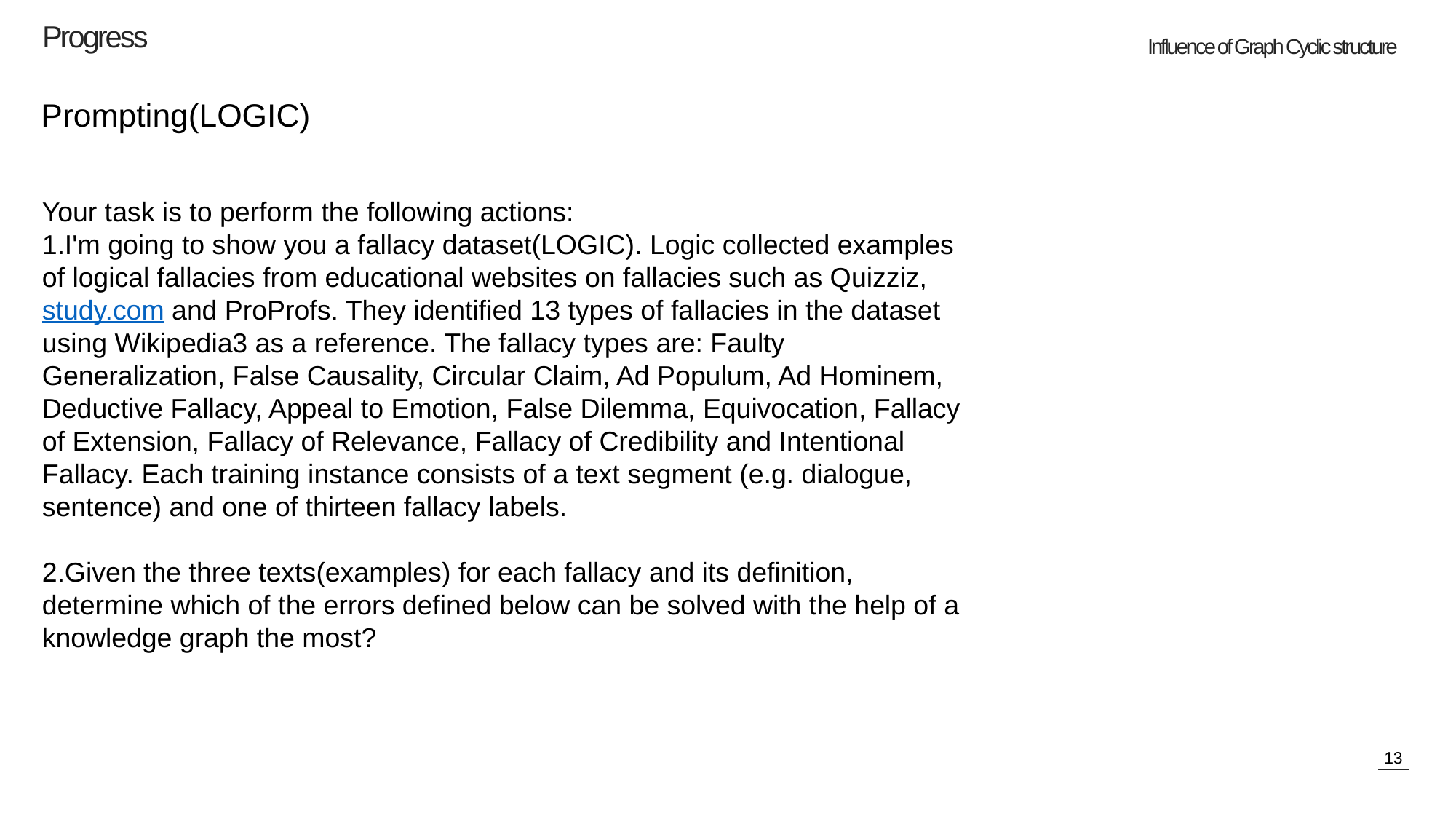

Progress
Prompting(LOGIC)
Your task is to perform the following actions:
I'm going to show you a fallacy dataset(LOGIC). Logic collected examples of logical fallacies from educational websites on fallacies such as Quizziz, study.com and ProProfs. They identified 13 types of fallacies in the dataset using Wikipedia3 as a reference. The fallacy types are: Faulty Generalization, False Causality, Circular Claim, Ad Populum, Ad Hominem, Deductive Fallacy, Appeal to Emotion, False Dilemma, Equivocation, Fallacy of Extension, Fallacy of Relevance, Fallacy of Credibility and Intentional Fallacy. Each training instance consists of a text segment (e.g. dialogue, sentence) and one of thirteen fallacy labels.

Given the three texts(examples) for each fallacy and its definition, determine which of the errors defined below can be solved with the help of a knowledge graph the most?